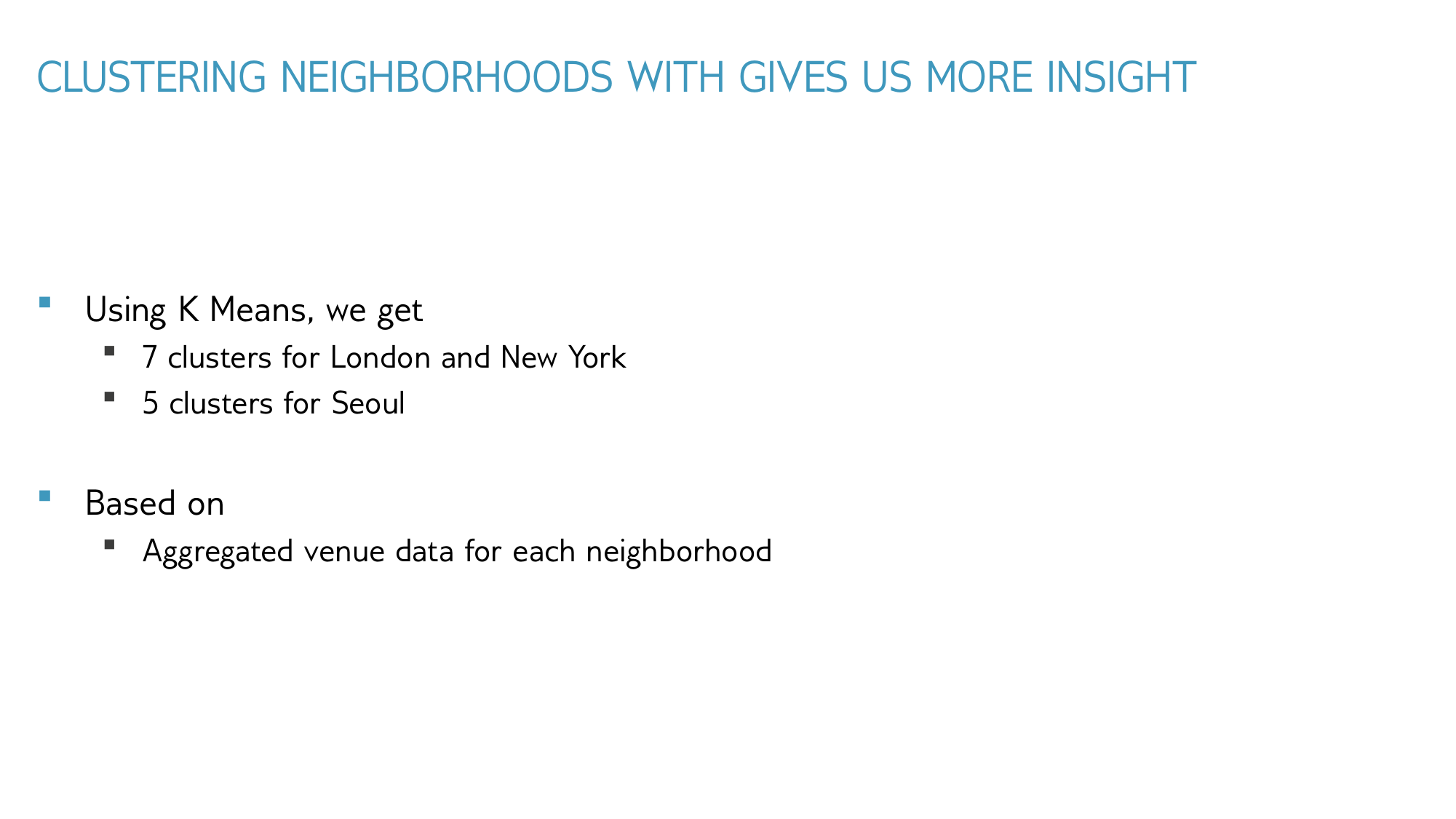

# Clustering neighborhoods with gives us more insight
Using K Means, we get
7 clusters for London and New York
5 clusters for Seoul

Based on
Aggregated venue data for each neighborhood